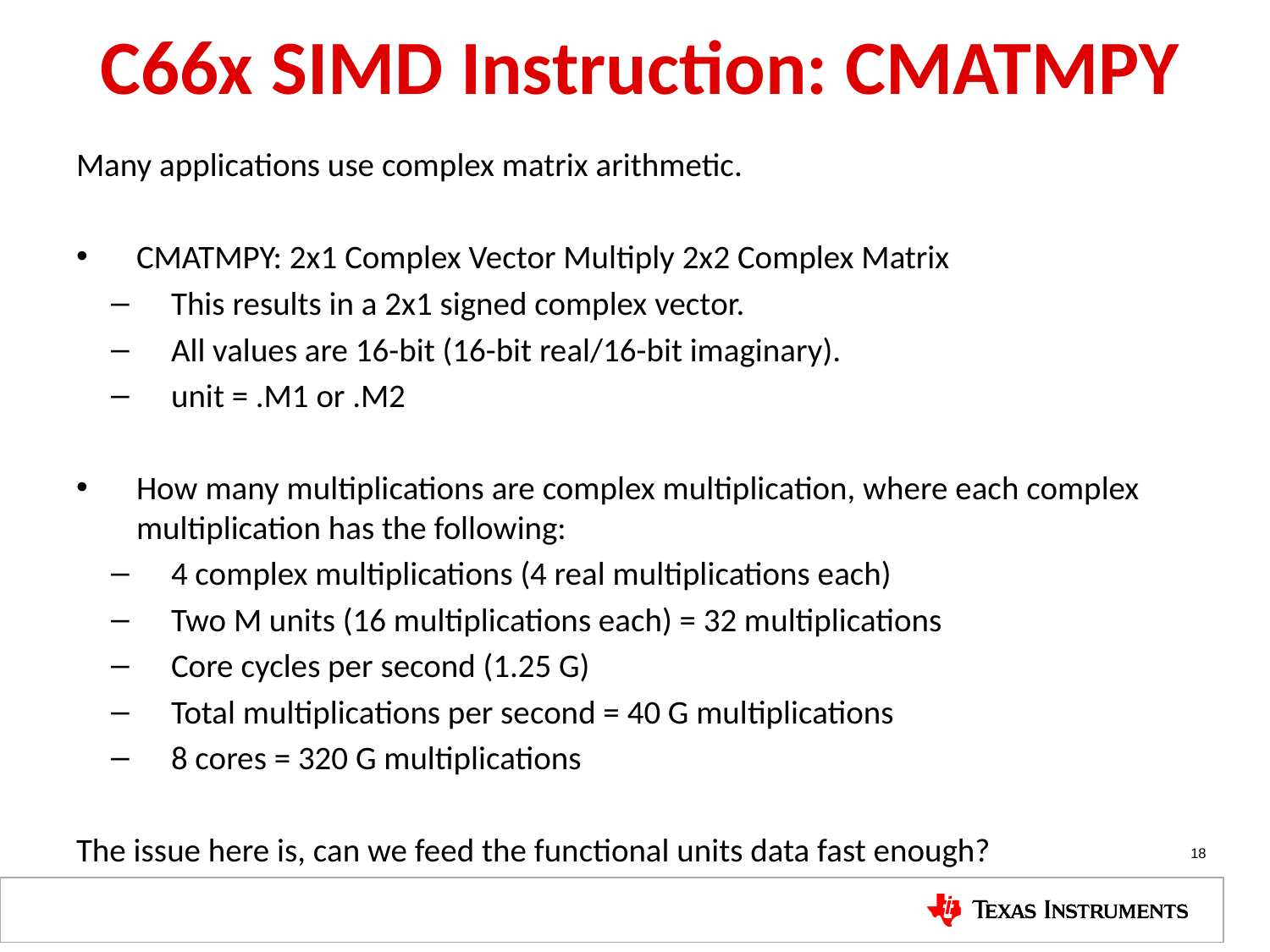

# C66x SIMD Instruction: CMATMPY
Many applications use complex matrix arithmetic.

CMATMPY: 2x1 Complex Vector Multiply 2x2 Complex Matrix
This results in a 2x1 signed complex vector.
All values are 16-bit (16-bit real/16-bit imaginary).
unit = .M1 or .M2

How many multiplications are complex multiplication, where each complex multiplication has the following:
4 complex multiplications (4 real multiplications each)
Two M units (16 multiplications each) = 32 multiplications
Core cycles per second (1.25 G)
Total multiplications per second = 40 G multiplications
8 cores = 320 G multiplications

The issue here is, can we feed the functional units data fast enough?
18